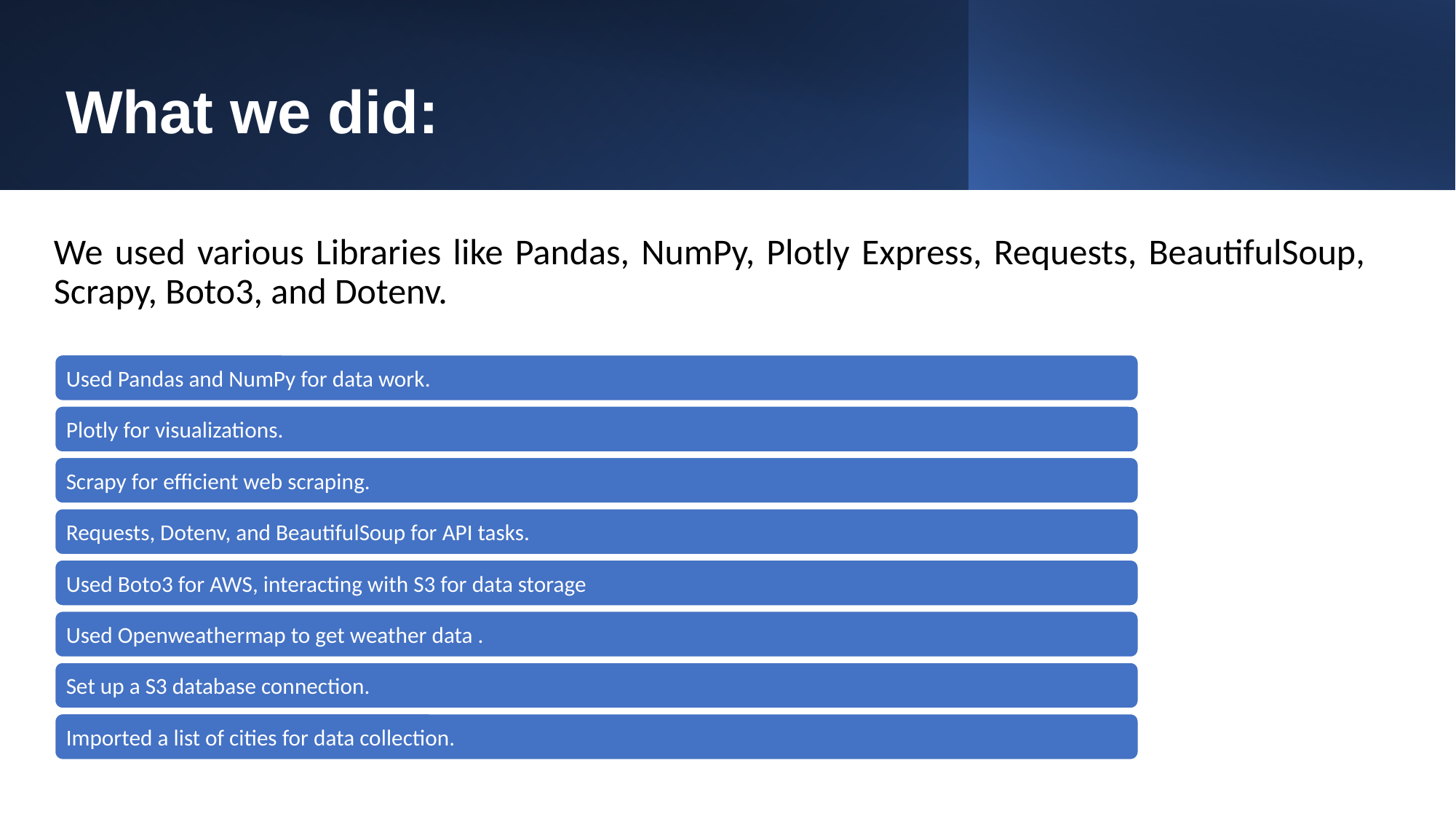

What we did:
We used various Libraries like Pandas, NumPy, Plotly Express, Requests, BeautifulSoup, Scrapy, Boto3, and Dotenv.

Used Pandas and NumPy for data work.
Plotly for visualizations.
Scrapy for efficient web scraping.
Requests, Dotenv, and BeautifulSoup for API tasks.
Used Boto3 for AWS, interacting with S3 for data storage
Used Openweathermap to get weather data .
Set up a S3 database connection.
Imported a list of cities for data collection.